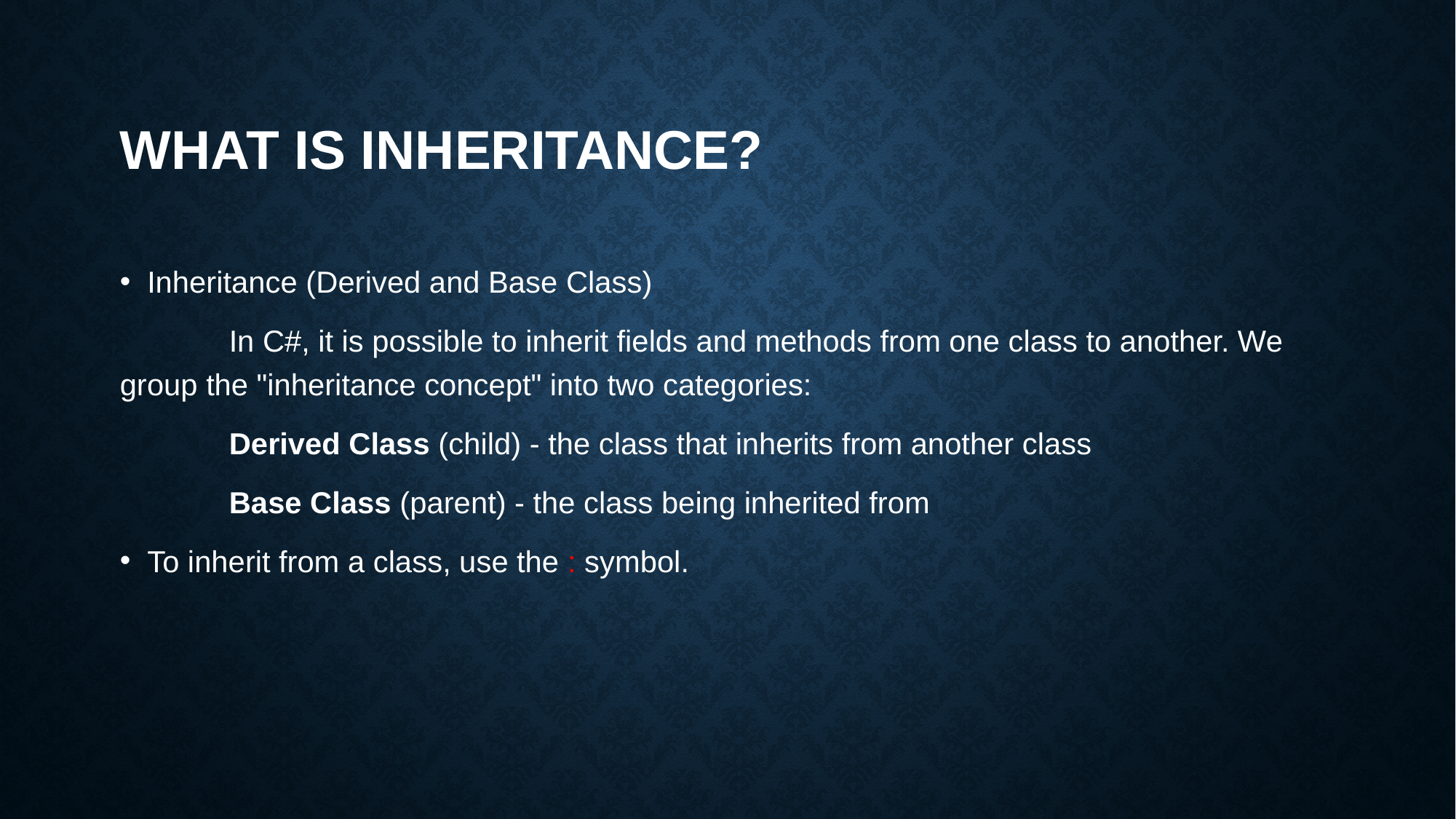

# What is inheritance?
Inheritance (Derived and Base Class)
	In C#, it is possible to inherit fields and methods from one class to another. We 	group the "inheritance concept" into two categories:
	Derived Class (child) - the class that inherits from another class
	Base Class (parent) - the class being inherited from
To inherit from a class, use the : symbol.